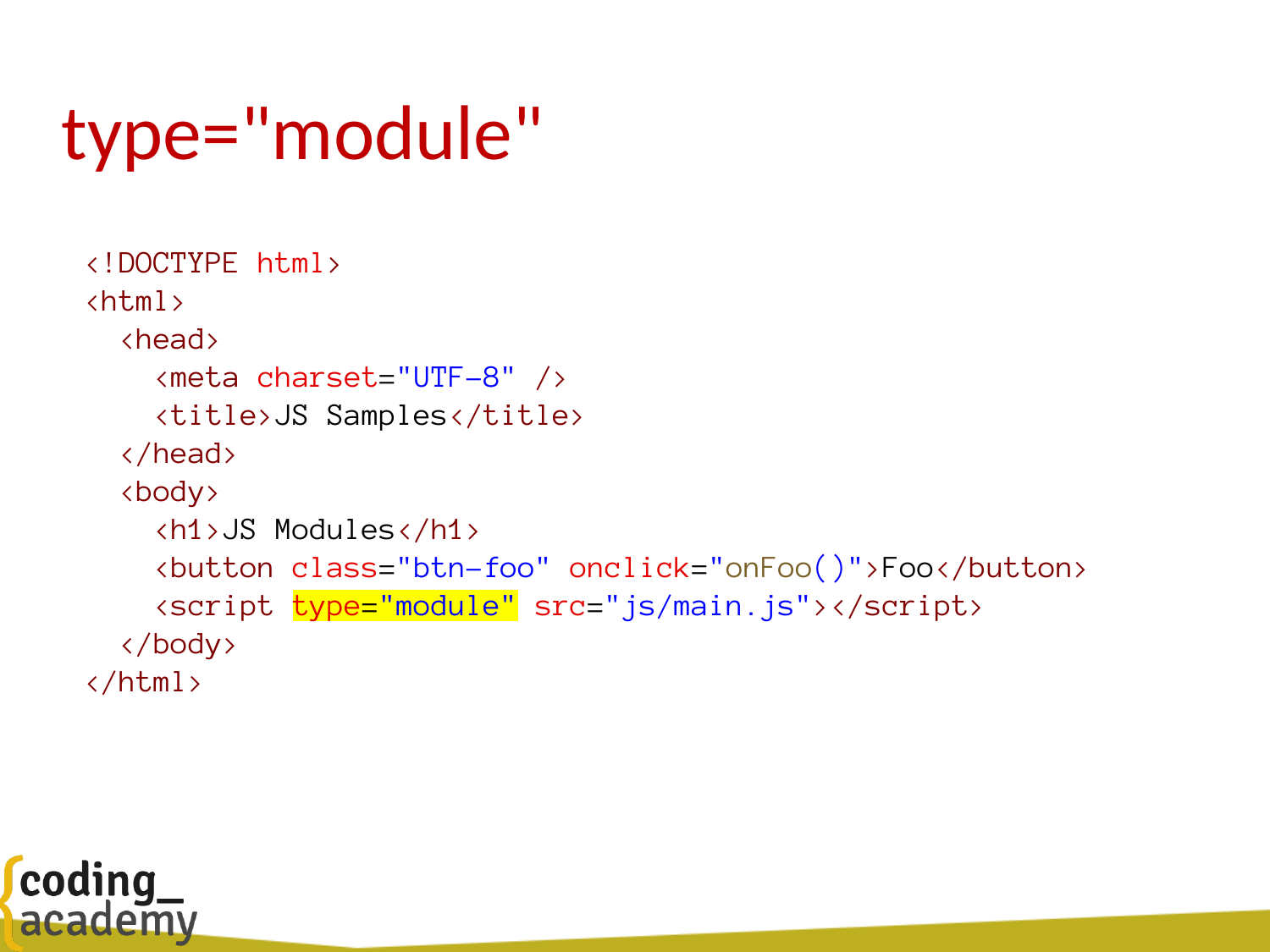

# type="module"
<!DOCTYPE html>
<html>
  <head>
    <meta charset="UTF-8" />
    <title>JS Samples</title>
  </head>
  <body>
    <h1>JS Modules</h1>
    <button class="btn-foo" onclick="onFoo()">Foo</button>
    <script type="module" src="js/main.js"></script>
  </body>
</html>